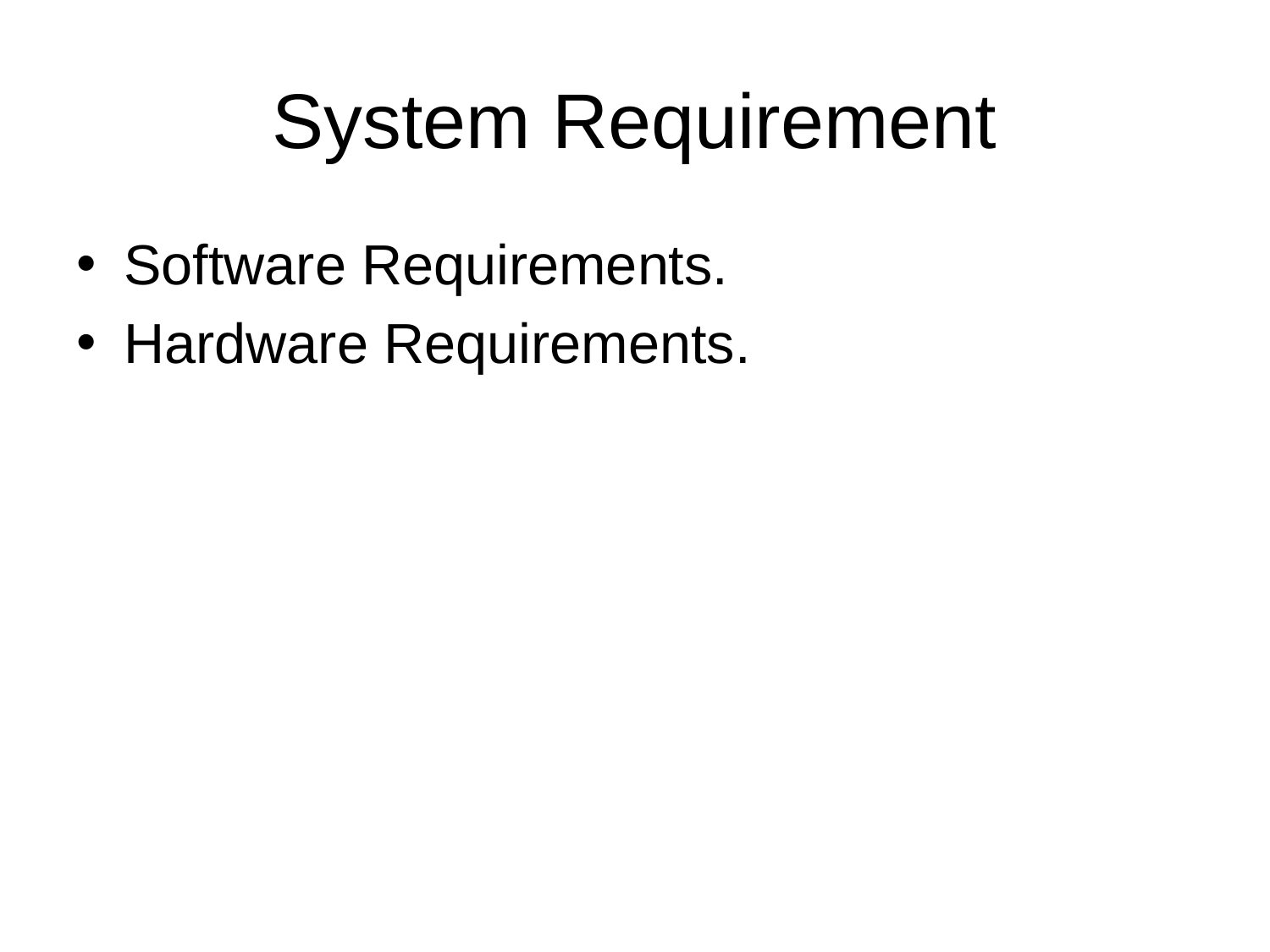

# System Requirement
Software Requirements.
Hardware Requirements.